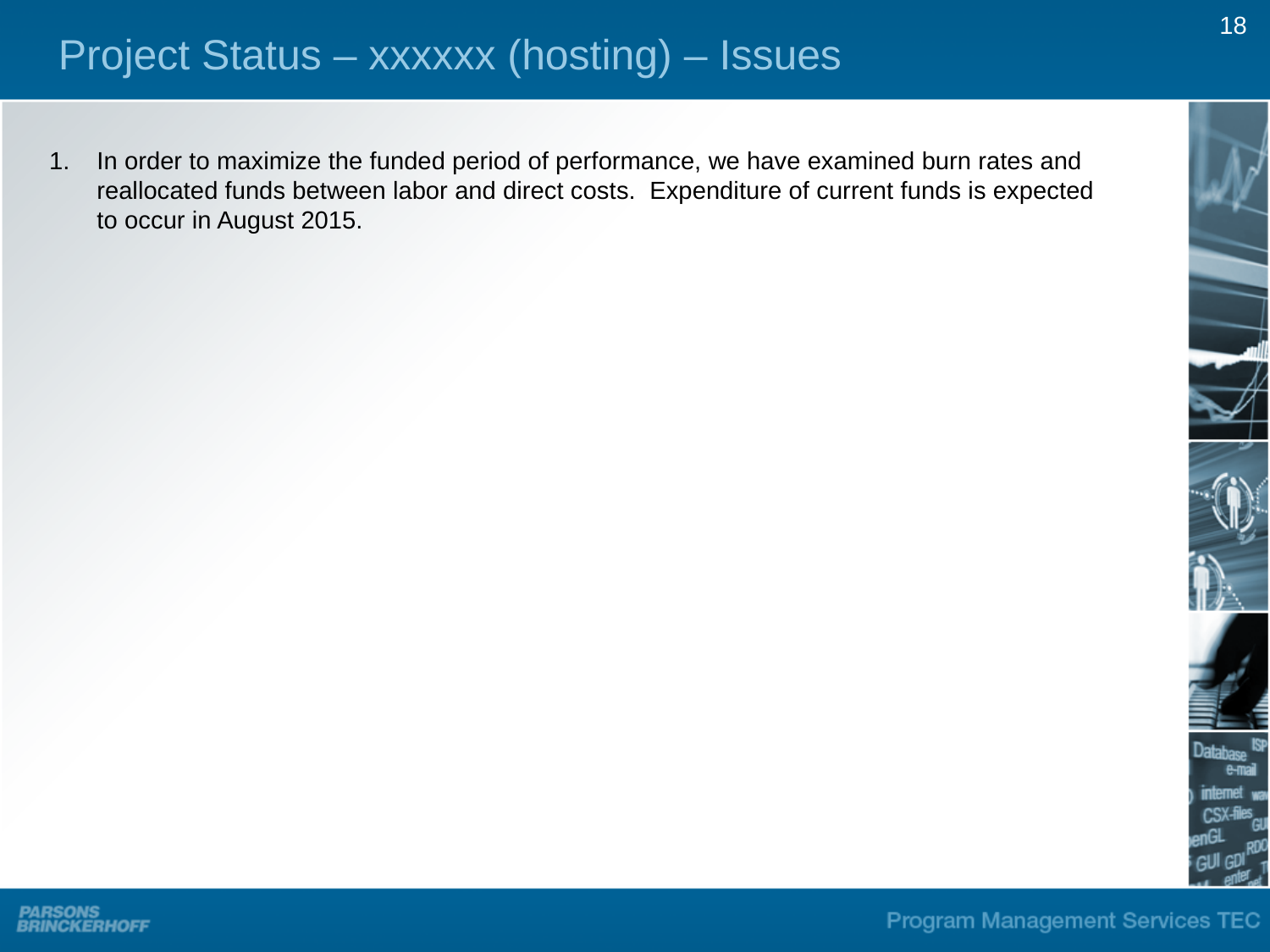

18
Project Status – xxxxxx (hosting) – Issues
In order to maximize the funded period of performance, we have examined burn rates and reallocated funds between labor and direct costs.  Expenditure of current funds is expected to occur in August 2015.